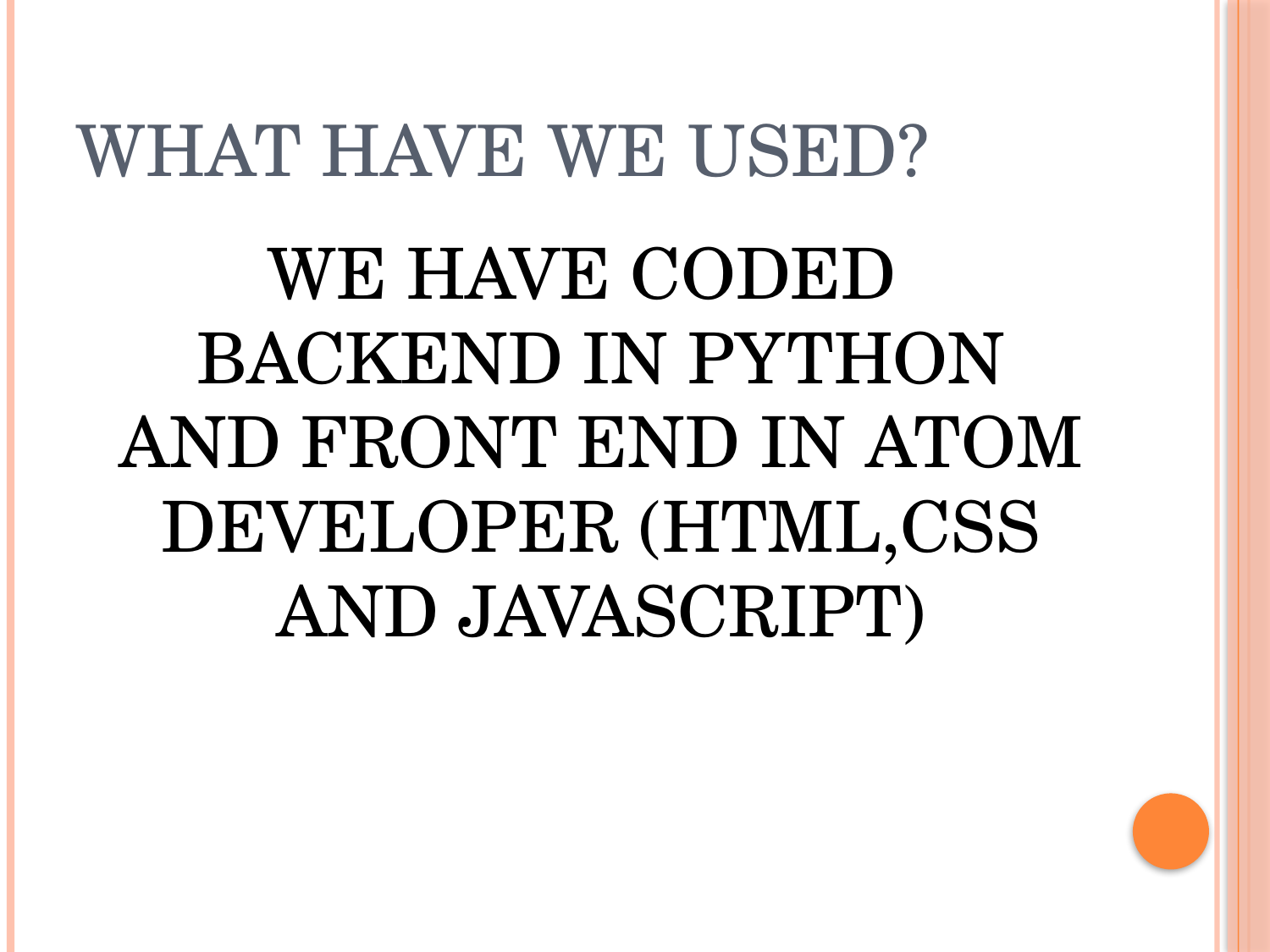

# WHAT HAVE WE USED?
WE HAVE CODED BACKEND IN PYTHON AND FRONT END IN ATOM DEVELOPER (HTML,CSS AND JAVASCRIPT)